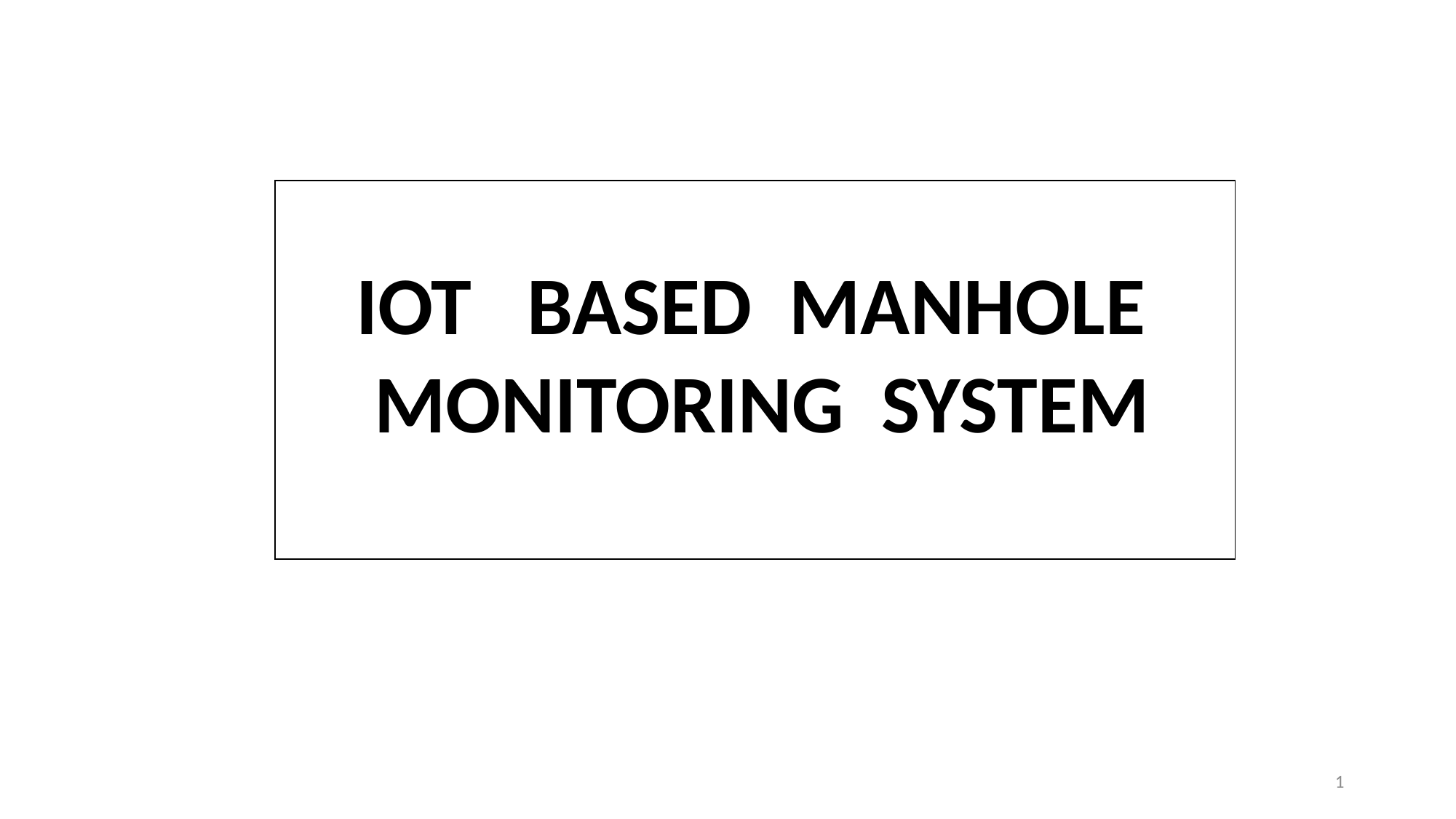

|  |
| --- |
IOT   BASED  MANHOLE
 MONITORING  SYSTEM
1